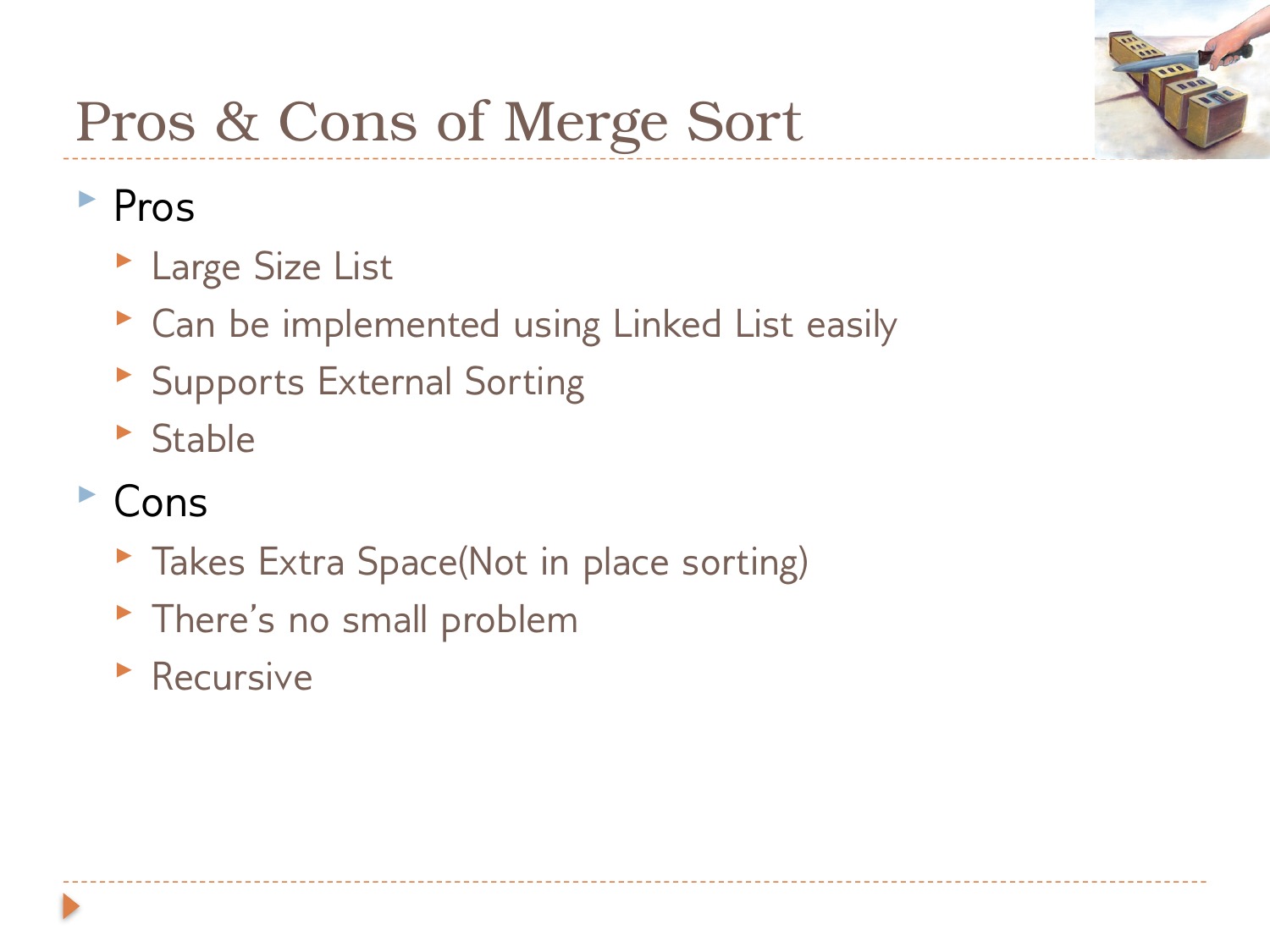

# Pros & Cons of Merge Sort
Pros
Large Size List
Can be implemented using Linked List easily
Supports External Sorting
Stable
Cons
Takes Extra Space(Not in place sorting)
There’s no small problem
Recursive